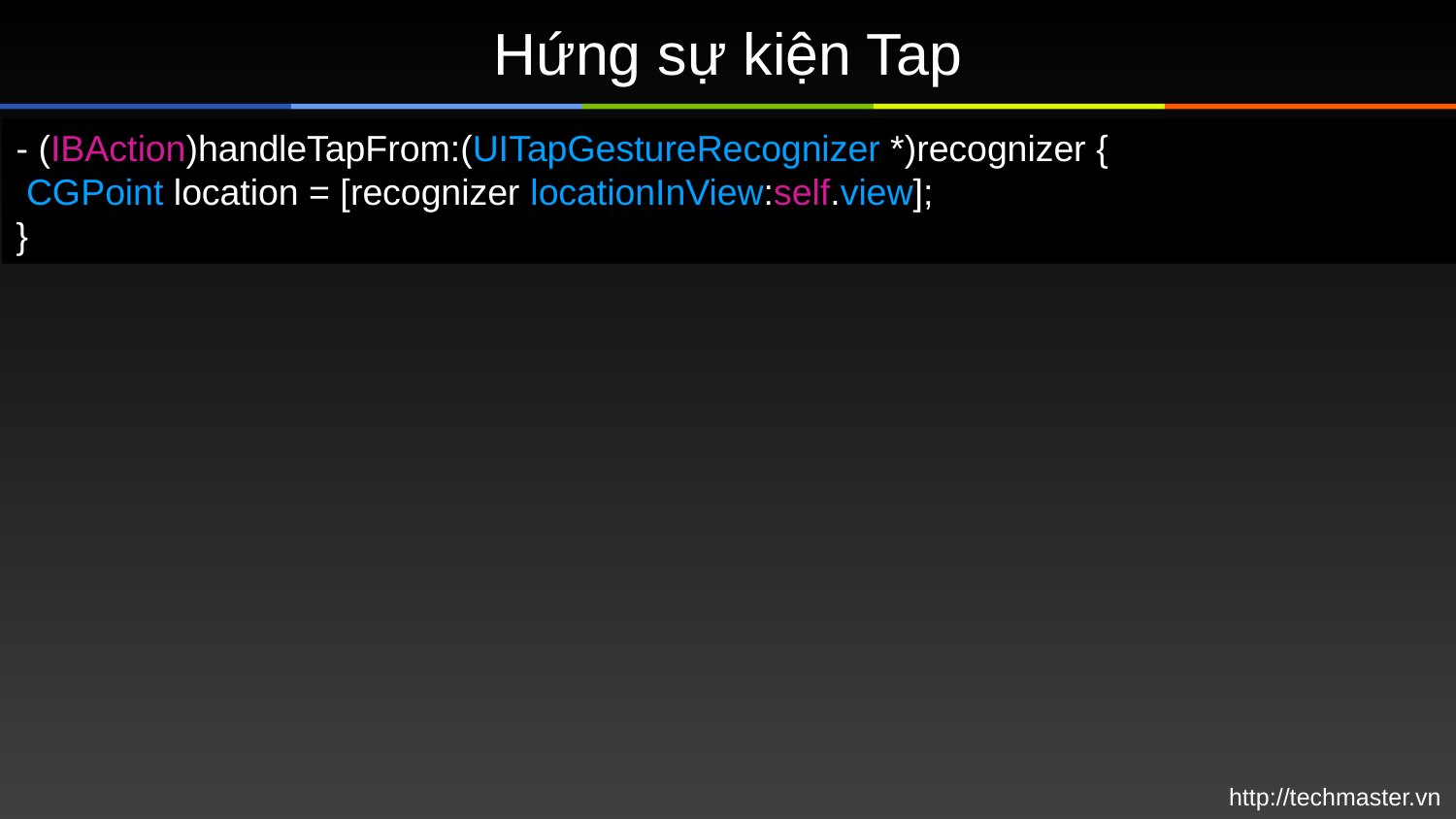

# Hứng sự kiện Tap
- (IBAction)handleTapFrom:(UITapGestureRecognizer *)recognizer {
 CGPoint location = [recognizer locationInView:self.view];
}